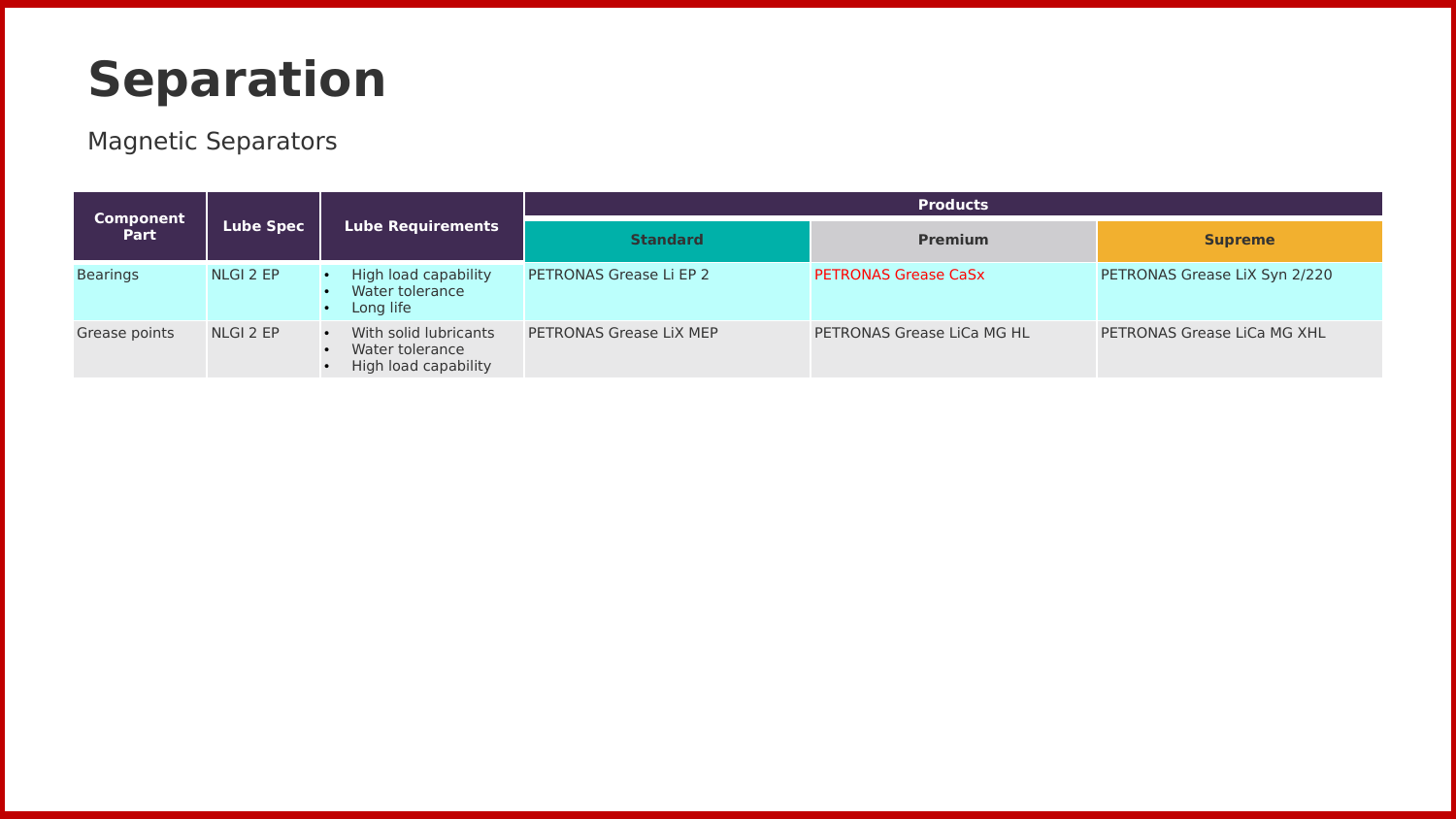

# Separation
Magnetic Separators
| Component Part | Lube Spec | Lube Requirements | Products |  |  |
| --- | --- | --- | --- | --- | --- |
|  |  |  | Standard | Premium | Supreme |
| Bearings | NLGI 2 EP | High load capability Water tolerance Long life | PETRONAS Grease Li EP 2 | PETRONAS Grease CaSx | PETRONAS Grease LiX Syn 2/220 |
| Grease points | NLGI 2 EP | With solid lubricants Water tolerance High load capability | PETRONAS Grease LiX MEP | PETRONAS Grease LiCa MG HL | PETRONAS Grease LiCa MG XHL |